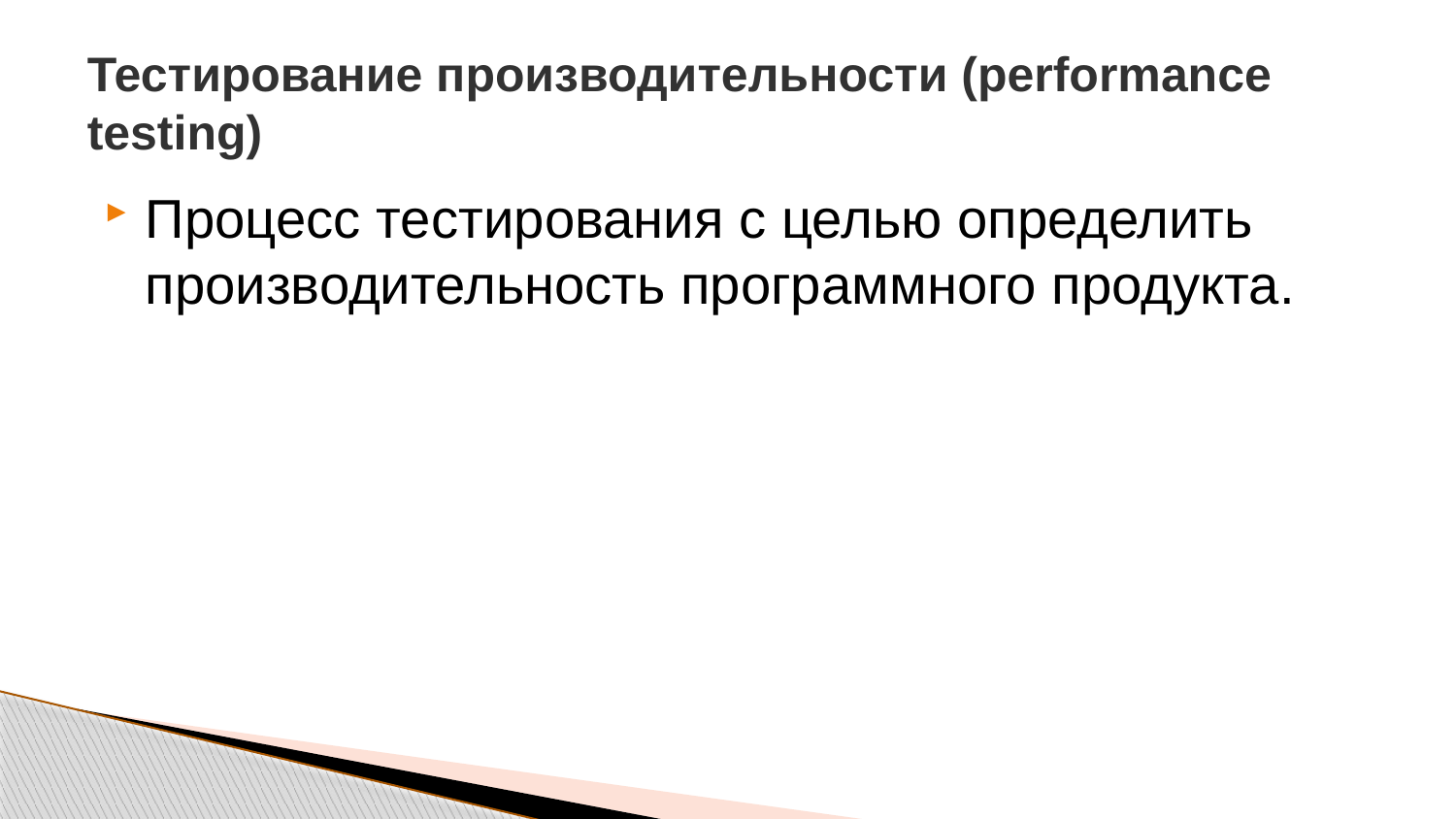

# Тестирование производительности (performance testing)
Процесс тестирования с целью определить производительность программного продукта.